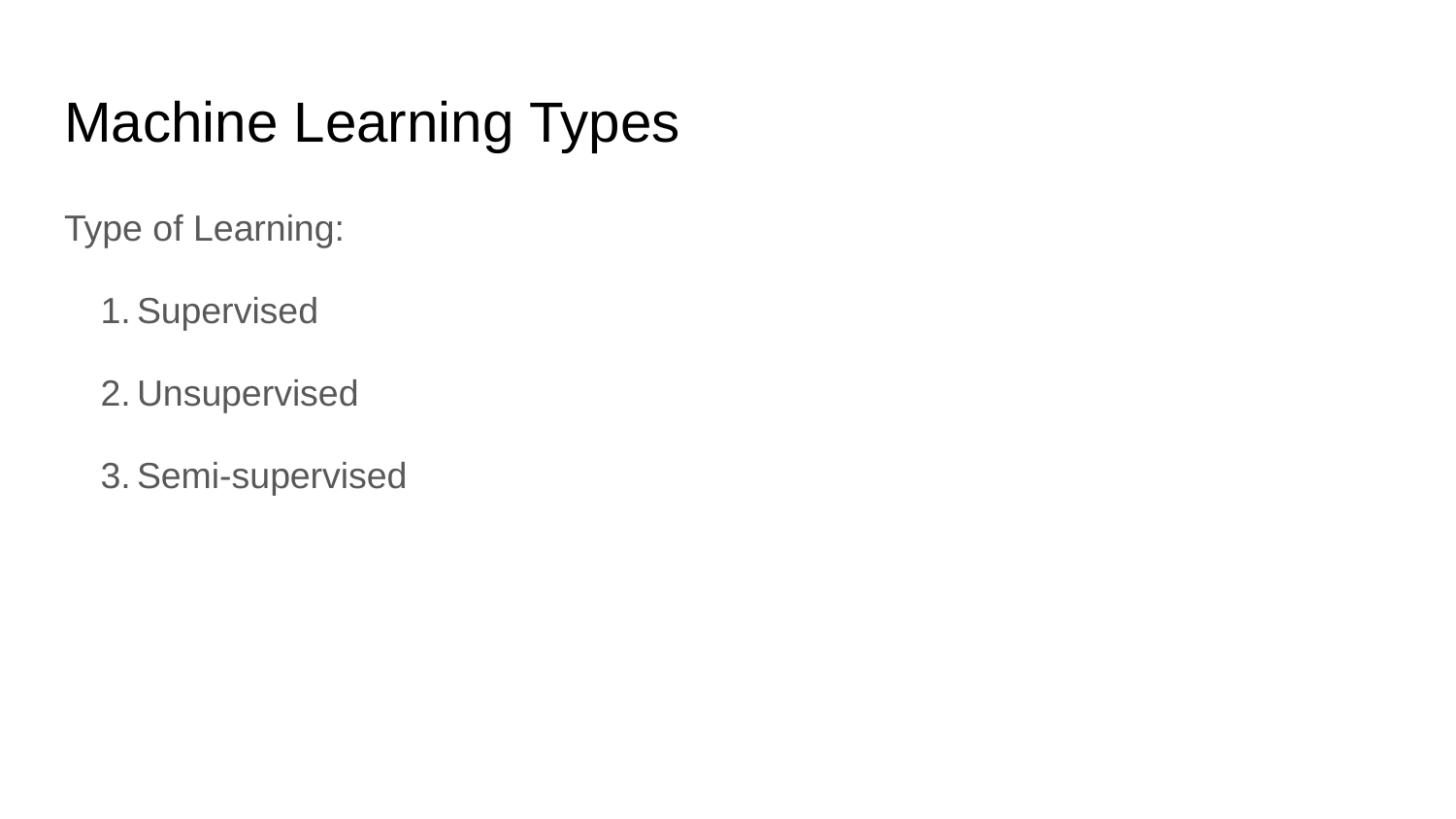

# Machine Learning Types
Type of Learning:
Supervised
Unsupervised
Semi-supervised